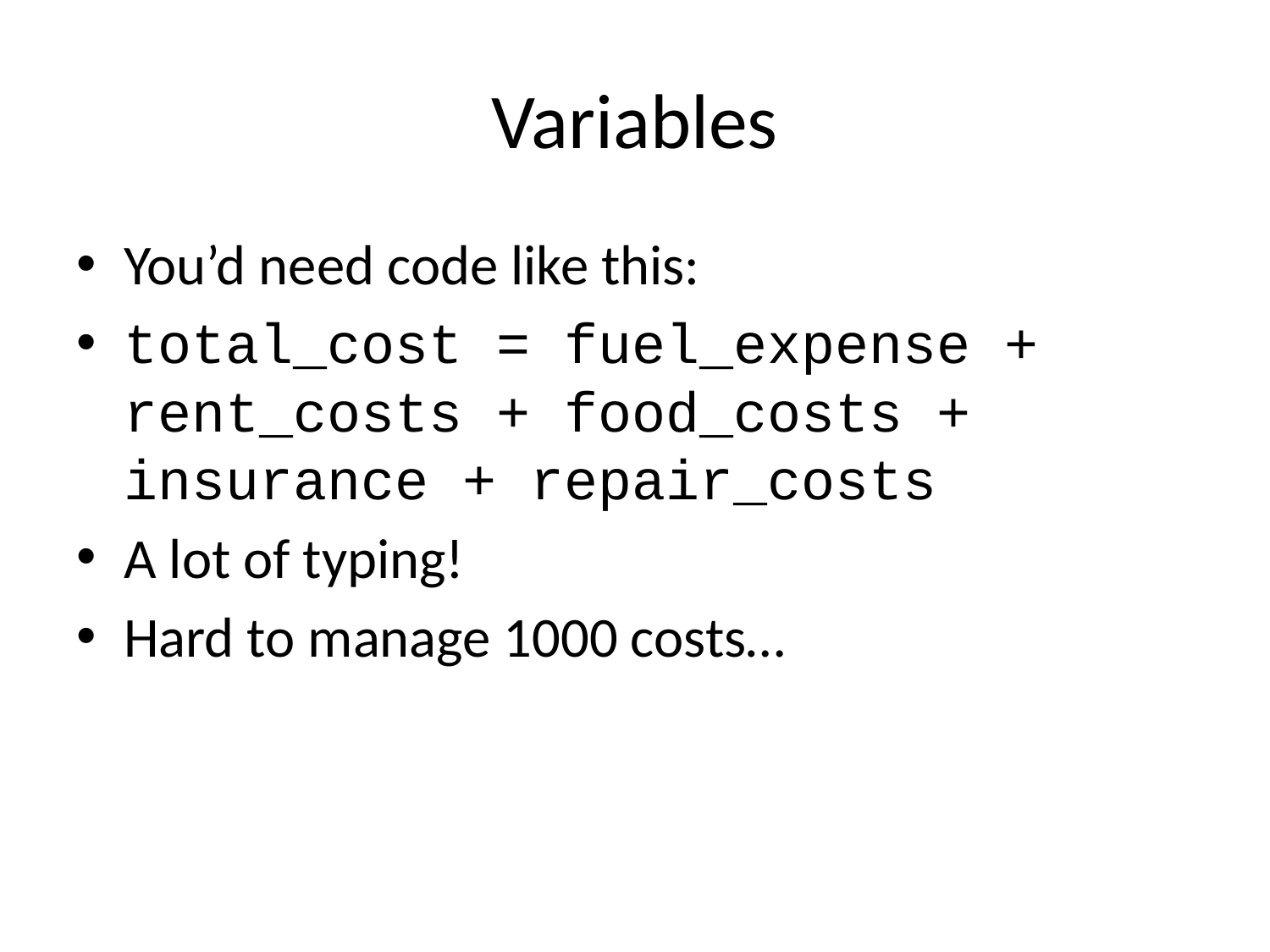

# Variables
You’d need code like this:
total_cost = fuel_expense + rent_costs + food_costs + insurance + repair_costs
A lot of typing!
Hard to manage 1000 costs…